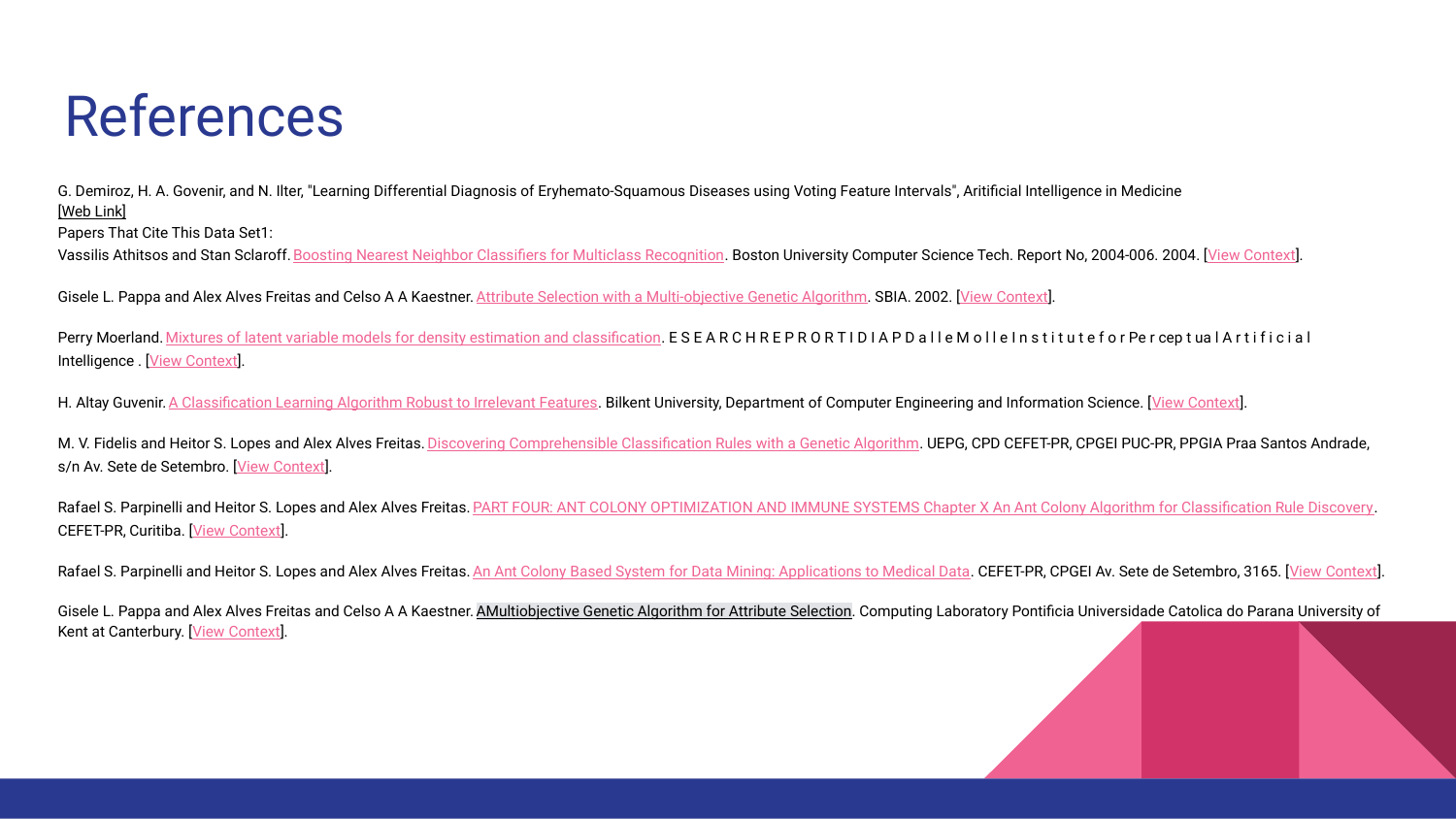

# References
G. Demiroz, H. A. Govenir, and N. Ilter, "Learning Differential Diagnosis of Eryhemato-Squamous Diseases using Voting Feature Intervals", Aritificial Intelligence in Medicine
[Web Link]
Papers That Cite This Data Set1:
Vassilis Athitsos and Stan Sclaroff. Boosting Nearest Neighbor Classifiers for Multiclass Recognition. Boston University Computer Science Tech. Report No, 2004-006. 2004. [View Context].

Gisele L. Pappa and Alex Alves Freitas and Celso A A Kaestner. Attribute Selection with a Multi-objective Genetic Algorithm. SBIA. 2002. [View Context].

Perry Moerland. Mixtures of latent variable models for density estimation and classification. E S E A R C H R E P R O R T I D I A P D a l l e M o l l e I n s t i t u t e f o r Pe r cep t ua l A r t i f i c i a l Intelligence . [View Context].

H. Altay Guvenir. A Classification Learning Algorithm Robust to Irrelevant Features. Bilkent University, Department of Computer Engineering and Information Science. [View Context].

M. V. Fidelis and Heitor S. Lopes and Alex Alves Freitas. Discovering Comprehensible Classification Rules with a Genetic Algorithm. UEPG, CPD CEFET-PR, CPGEI PUC-PR, PPGIA Praa Santos Andrade, s/n Av. Sete de Setembro. [View Context].

Rafael S. Parpinelli and Heitor S. Lopes and Alex Alves Freitas. PART FOUR: ANT COLONY OPTIMIZATION AND IMMUNE SYSTEMS Chapter X An Ant Colony Algorithm for Classification Rule Discovery. CEFET-PR, Curitiba. [View Context].

Rafael S. Parpinelli and Heitor S. Lopes and Alex Alves Freitas. An Ant Colony Based System for Data Mining: Applications to Medical Data. CEFET-PR, CPGEI Av. Sete de Setembro, 3165. [View Context].

Gisele L. Pappa and Alex Alves Freitas and Celso A A Kaestner. AMultiobjective Genetic Algorithm for Attribute Selection. Computing Laboratory Pontificia Universidade Catolica do Parana University of Kent at Canterbury. [View Context].